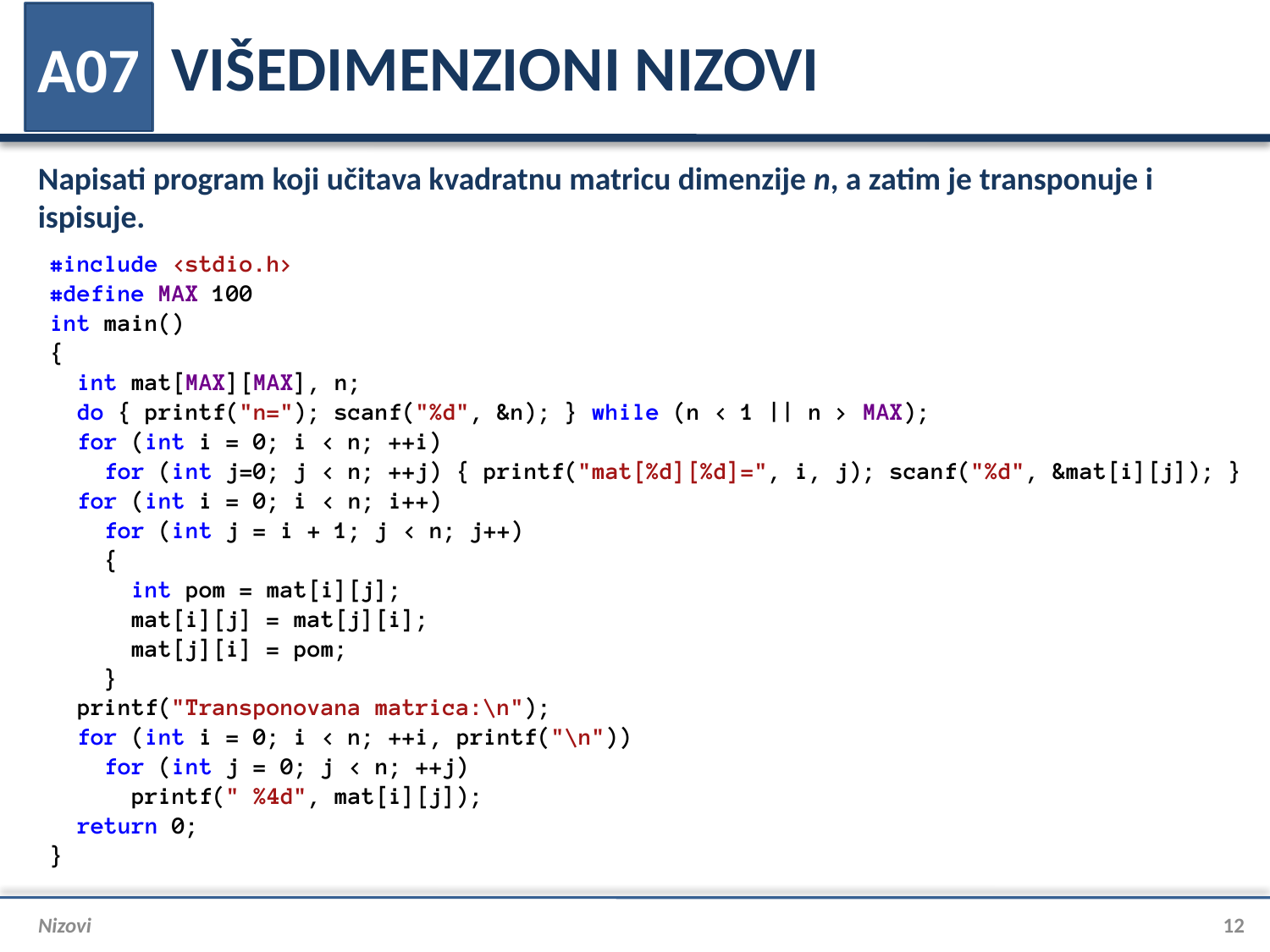

# VIŠEDIMENZIONI NIZOVI
A07
Napisati program koji učitava kvadratnu matricu dimenzije n, a zatim je transponuje i ispisuje.
#include <stdio.h>
#define MAX 100
int main()
{
  int mat[MAX][MAX], n;
  do { printf("n="); scanf("%d", &n); } while (n < 1 || n > MAX);
  for (int i = 0; i < n; ++i)
    for (int j=0; j < n; ++j) { printf("mat[%d][%d]=", i, j); scanf("%d", &mat[i][j]); }
  for (int i = 0; i < n; i++)
    for (int j = i + 1; j < n; j++)
    {
      int pom = mat[i][j];
      mat[i][j] = mat[j][i];
      mat[j][i] = pom;
    }
  printf("Transponovana matrica:\n");
  for (int i = 0; i < n; ++i, printf("\n"))
    for (int j = 0; j < n; ++j)
      printf(" %4d", mat[i][j]);
  return 0;
}
Nizovi
12